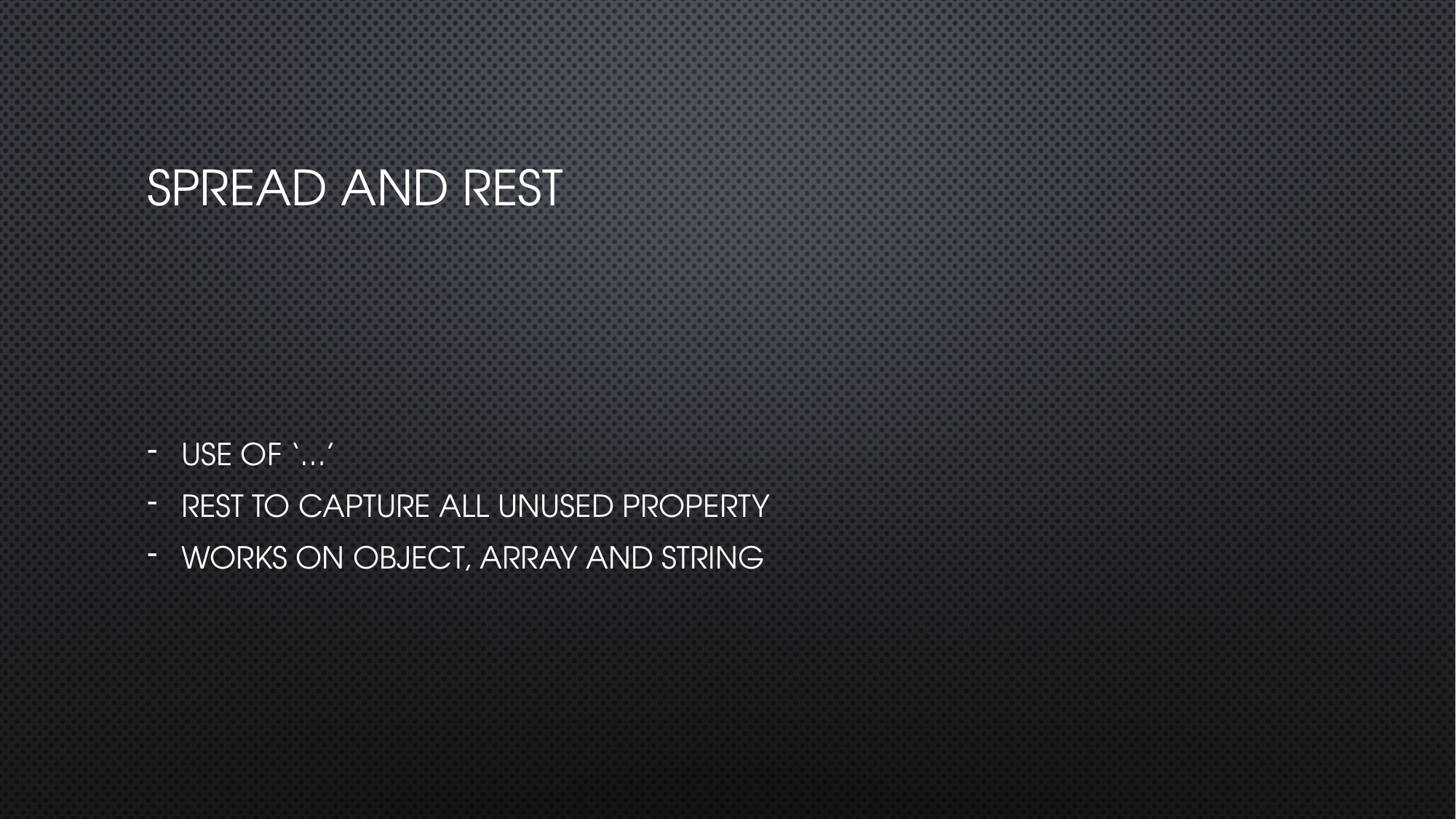

# Spread and Rest
Use of ‘…’
Rest to capture all unused property
Works on object, Array and String